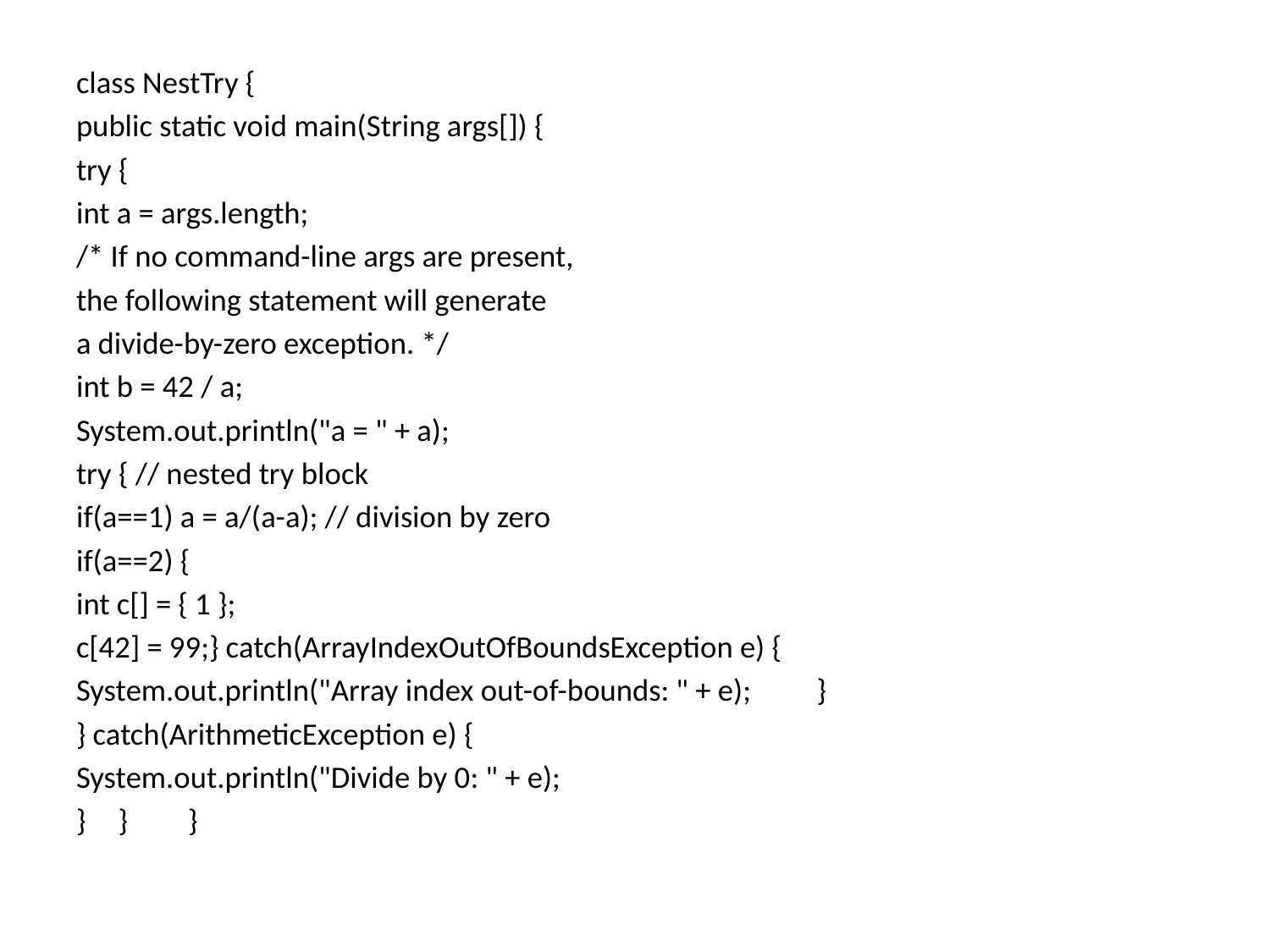

class NestTry {
public static void main(String args[]) {
try {
int a = args.length;
/* If no command-line args are present,
the following statement will generate
a divide-by-zero exception. */
int b = 42 / a;
System.out.println("a = " + a);
try { // nested try block
if(a==1) a = a/(a-a); // division by zero
if(a==2) {
int c[] = { 1 };
c[42] = 99;} catch(ArrayIndexOutOfBoundsException e) {
System.out.println("Array index out-of-bounds: " + e);	}
} catch(ArithmeticException e) {
System.out.println("Divide by 0: " + e);
}	}	}